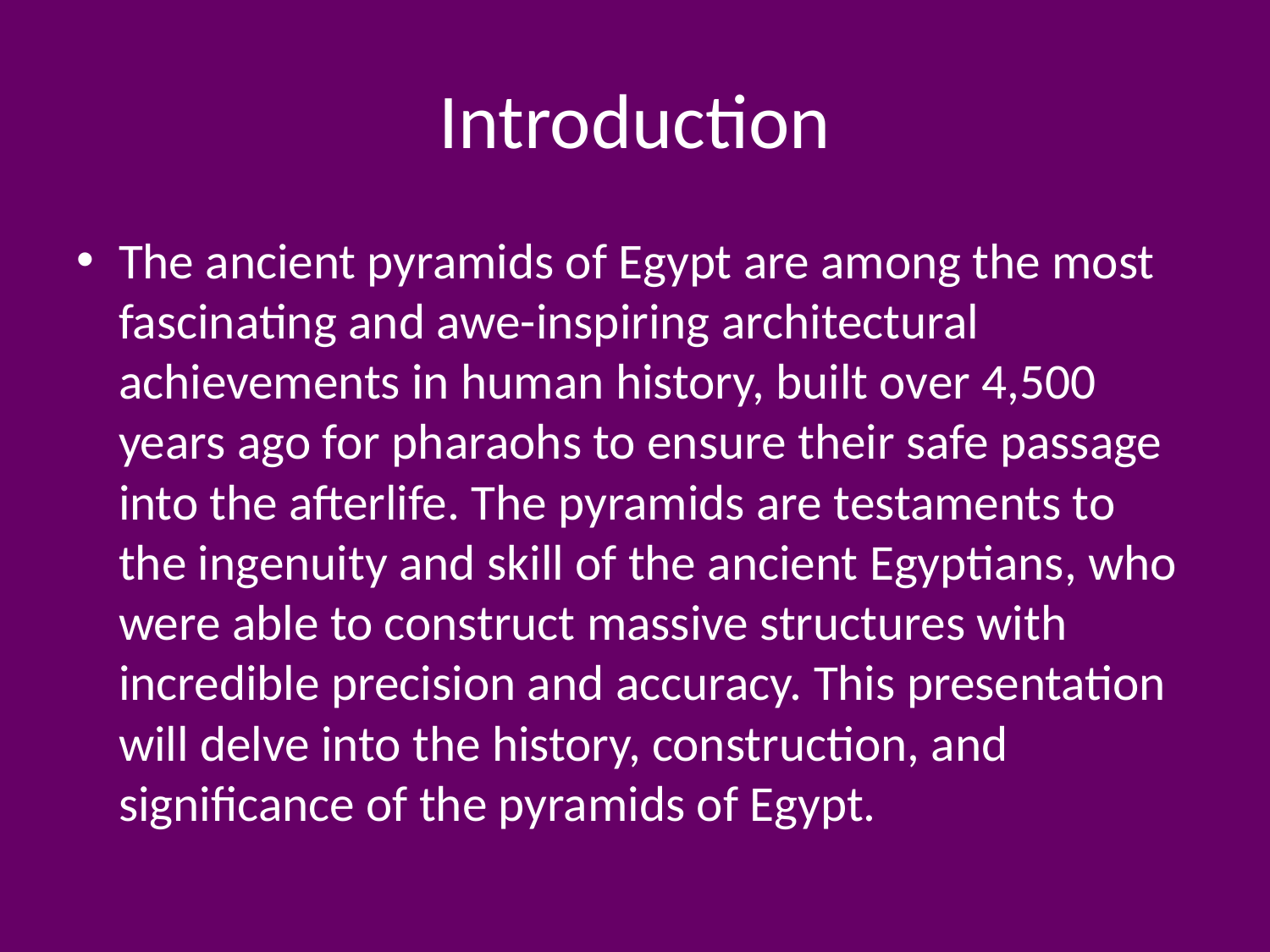

# Introduction
The ancient pyramids of Egypt are among the most fascinating and awe-inspiring architectural achievements in human history, built over 4,500 years ago for pharaohs to ensure their safe passage into the afterlife. The pyramids are testaments to the ingenuity and skill of the ancient Egyptians, who were able to construct massive structures with incredible precision and accuracy. This presentation will delve into the history, construction, and significance of the pyramids of Egypt.